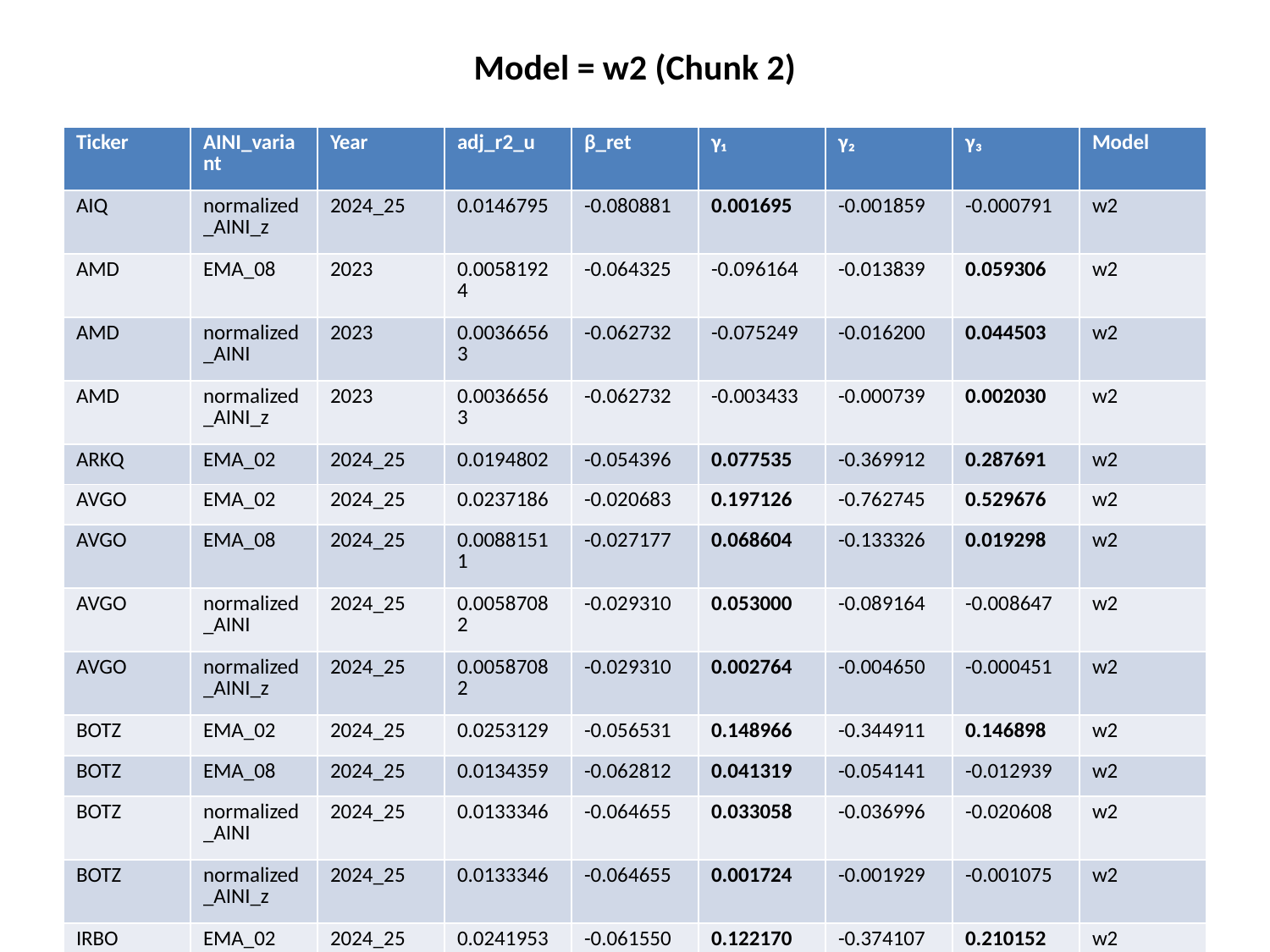

Model = w2 (Chunk 2)
#
| Ticker | AINI\_variant | Year | adj\_r2\_u | β\_ret | γ₁ | γ₂ | γ₃ | Model |
| --- | --- | --- | --- | --- | --- | --- | --- | --- |
| AIQ | normalized\_AINI\_z | 2024\_25 | 0.0146795 | -0.080881 | 0.001695 | -0.001859 | -0.000791 | w2 |
| AMD | EMA\_08 | 2023 | 0.00581924 | -0.064325 | -0.096164 | -0.013839 | 0.059306 | w2 |
| AMD | normalized\_AINI | 2023 | 0.00366563 | -0.062732 | -0.075249 | -0.016200 | 0.044503 | w2 |
| AMD | normalized\_AINI\_z | 2023 | 0.00366563 | -0.062732 | -0.003433 | -0.000739 | 0.002030 | w2 |
| ARKQ | EMA\_02 | 2024\_25 | 0.0194802 | -0.054396 | 0.077535 | -0.369912 | 0.287691 | w2 |
| AVGO | EMA\_02 | 2024\_25 | 0.0237186 | -0.020683 | 0.197126 | -0.762745 | 0.529676 | w2 |
| AVGO | EMA\_08 | 2024\_25 | 0.00881511 | -0.027177 | 0.068604 | -0.133326 | 0.019298 | w2 |
| AVGO | normalized\_AINI | 2024\_25 | 0.00587082 | -0.029310 | 0.053000 | -0.089164 | -0.008647 | w2 |
| AVGO | normalized\_AINI\_z | 2024\_25 | 0.00587082 | -0.029310 | 0.002764 | -0.004650 | -0.000451 | w2 |
| BOTZ | EMA\_02 | 2024\_25 | 0.0253129 | -0.056531 | 0.148966 | -0.344911 | 0.146898 | w2 |
| BOTZ | EMA\_08 | 2024\_25 | 0.0134359 | -0.062812 | 0.041319 | -0.054141 | -0.012939 | w2 |
| BOTZ | normalized\_AINI | 2024\_25 | 0.0133346 | -0.064655 | 0.033058 | -0.036996 | -0.020608 | w2 |
| BOTZ | normalized\_AINI\_z | 2024\_25 | 0.0133346 | -0.064655 | 0.001724 | -0.001929 | -0.001075 | w2 |
| IRBO | EMA\_02 | 2024\_25 | 0.0241953 | -0.061550 | 0.122170 | -0.374107 | 0.210152 | w2 |
| IRBO | EMA\_08 | 2024\_25 | 0.0172351 | -0.072031 | 0.038532 | -0.069816 | -0.007168 | w2 |
| IRBO | normalized\_AINI | 2024\_25 | 0.0186212 | -0.075106 | 0.031662 | -0.051170 | -0.019895 | w2 |
| IRBO | normalized\_AINI\_z | 2024\_25 | 0.0186212 | -0.075106 | 0.001651 | -0.002669 | -0.001038 | w2 |
| NVDA | EMA\_02 | 2023 | 0.0117448 | 0.019022 | -0.302043 | 0.462621 | -0.049182 | w2 |
| ROBO | EMA\_02 | 2024\_25 | 0.0261473 | -0.040203 | 0.136946 | -0.324267 | 0.151533 | w2 |
| ROBO | EMA\_08 | 2024\_25 | 0.0147502 | -0.050282 | 0.039828 | -0.051212 | -0.010638 | w2 |